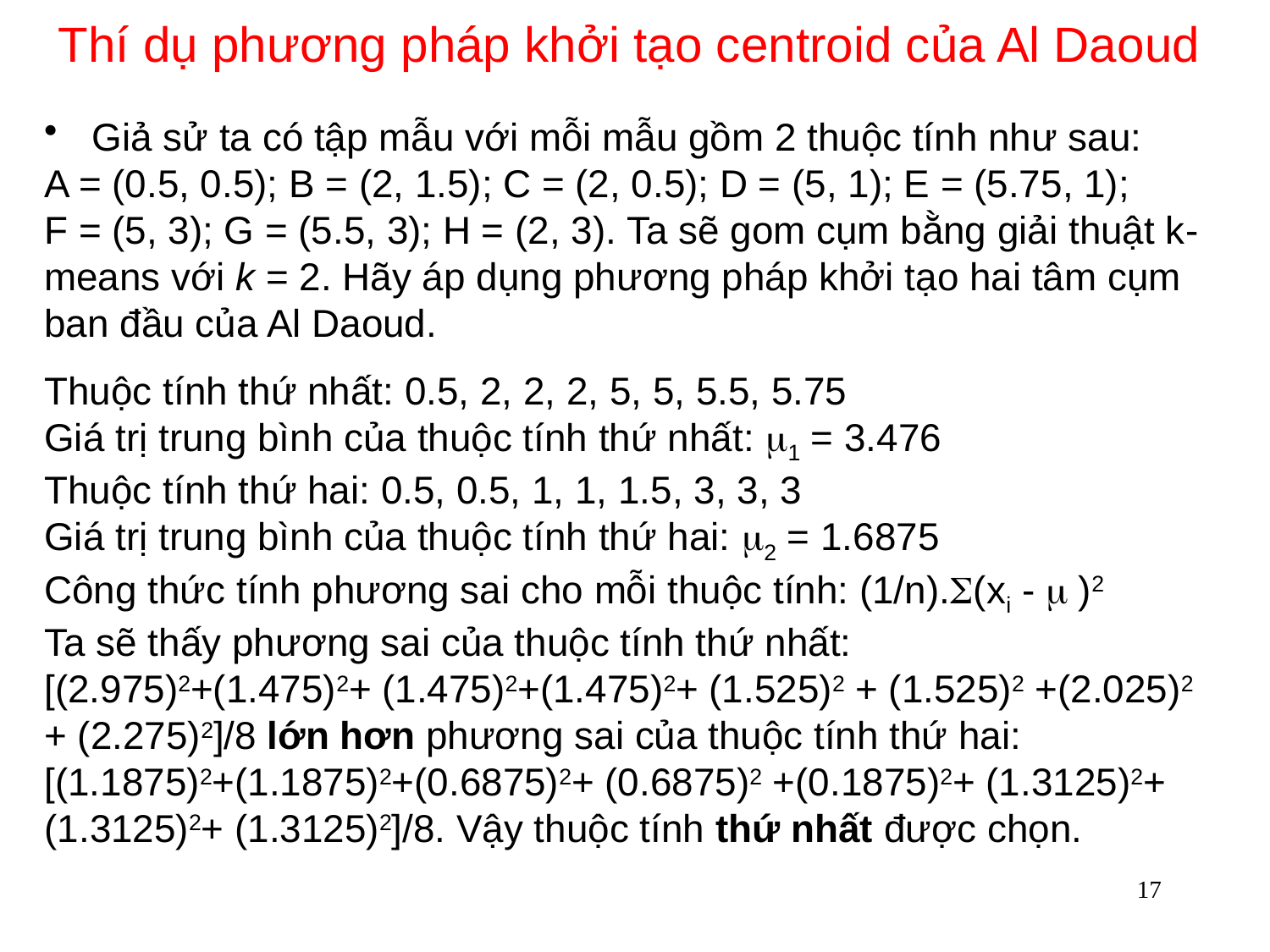

# Thí dụ phương pháp khởi tạo centroid của Al Daoud
Giả sử ta có tập mẫu với mỗi mẫu gồm 2 thuộc tính như sau:
A = (0.5, 0.5); B = (2, 1.5); C = (2, 0.5); D = (5, 1); E = (5.75, 1);
F = (5, 3); G = (5.5, 3); H = (2, 3). Ta sẽ gom cụm bằng giải thuật k-means với k = 2. Hãy áp dụng phương pháp khởi tạo hai tâm cụm ban đầu của Al Daoud.
Thuộc tính thứ nhất: 0.5, 2, 2, 2, 5, 5, 5.5, 5.75
Giá trị trung bình của thuộc tính thứ nhất: μ1 = 3.476
Thuộc tính thứ hai: 0.5, 0.5, 1, 1, 1.5, 3, 3, 3
Giá trị trung bình của thuộc tính thứ hai: μ2 = 1.6875
Công thức tính phương sai cho mỗi thuộc tính: (1/n).Σ(xi - μ )2
Ta sẽ thấy phương sai của thuộc tính thứ nhất:
[(2.975)2+(1.475)2+ (1.475)2+(1.475)2+ (1.525)2 + (1.525)2 +(2.025)2  + (2.275)2]/8 lớn hơn phương sai của thuộc tính thứ hai:
[(1.1875)2+(1.1875)2+(0.6875)2+ (0.6875)2 +(0.1875)2+ (1.3125)2+ (1.3125)2+ (1.3125)2]/8. Vậy thuộc tính thứ nhất được chọn.

17